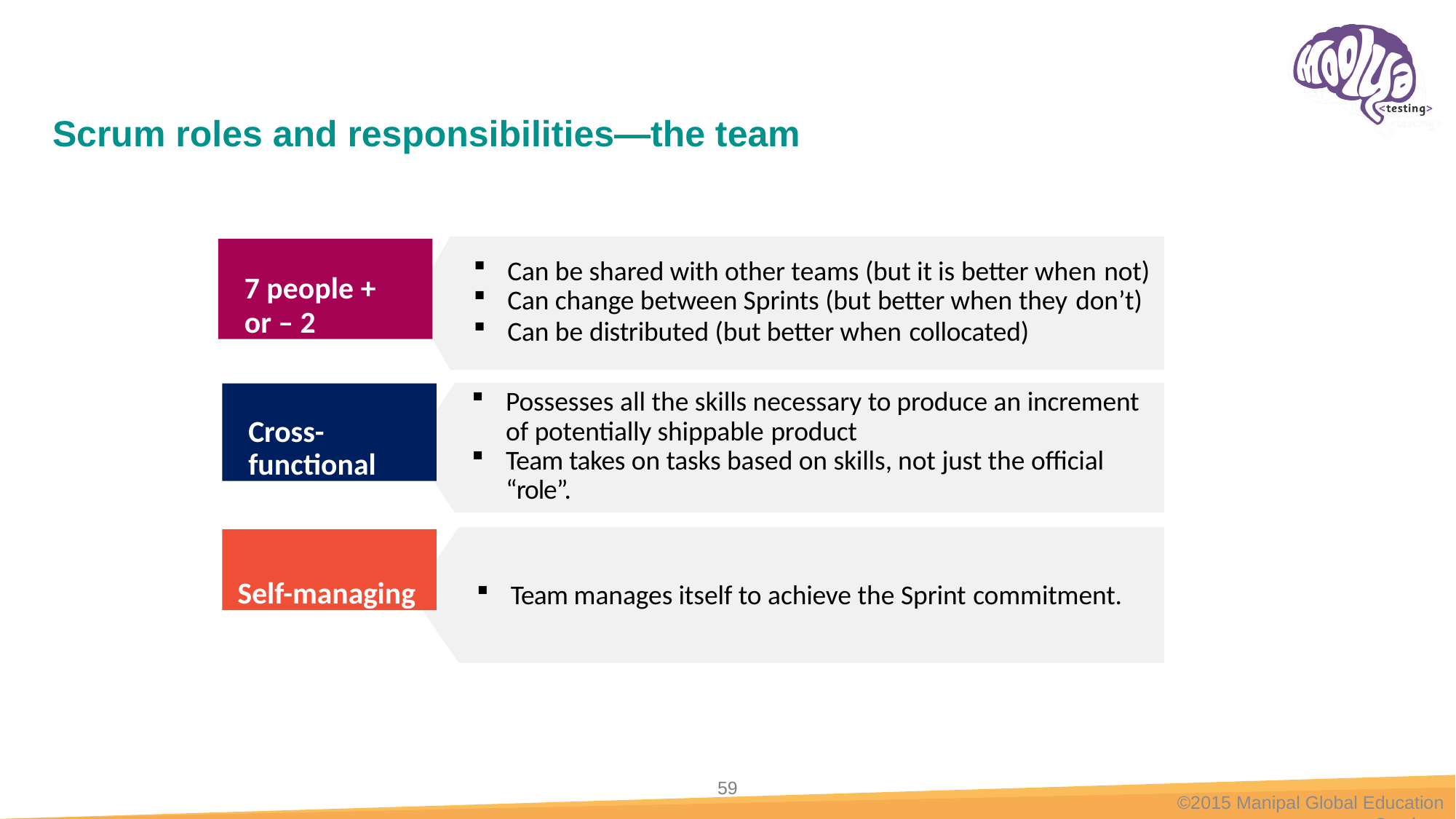

# Scrum roles and responsibilities—the team

7 people +
or – 2
Can be shared with other teams (but it is better when not)
Can change between Sprints (but better when they don’t)
Can be distributed (but better when collocated)

Cross-  functional
Possesses all the skills necessary to produce an increment  of potentially shippable product
Team takes on tasks based on skills, not just the official  “role”.

Self-managing
Team manages itself to achieve the Sprint commitment.